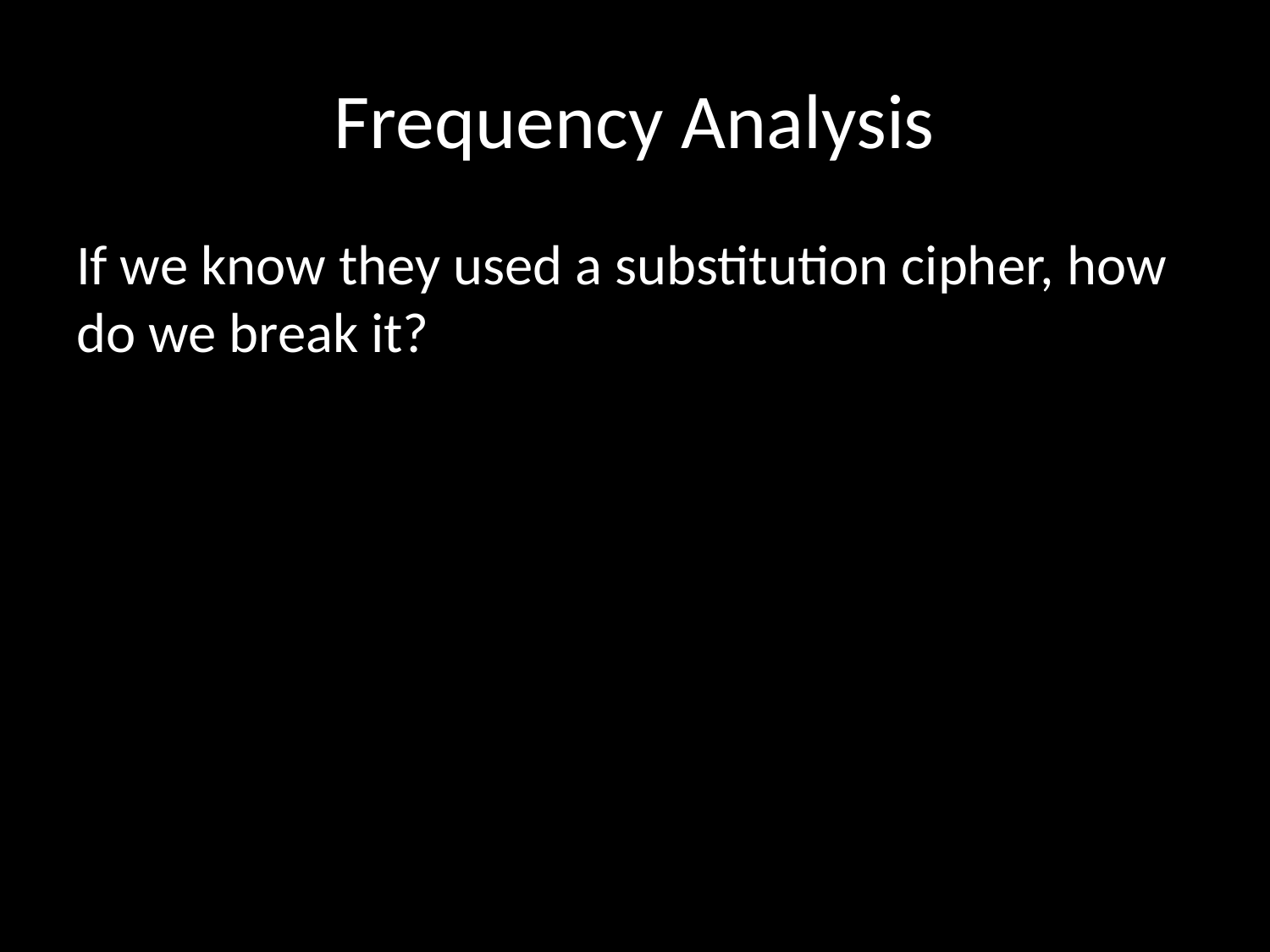

# Frequency Analysis
If we know they used a substitution cipher, how do we break it?